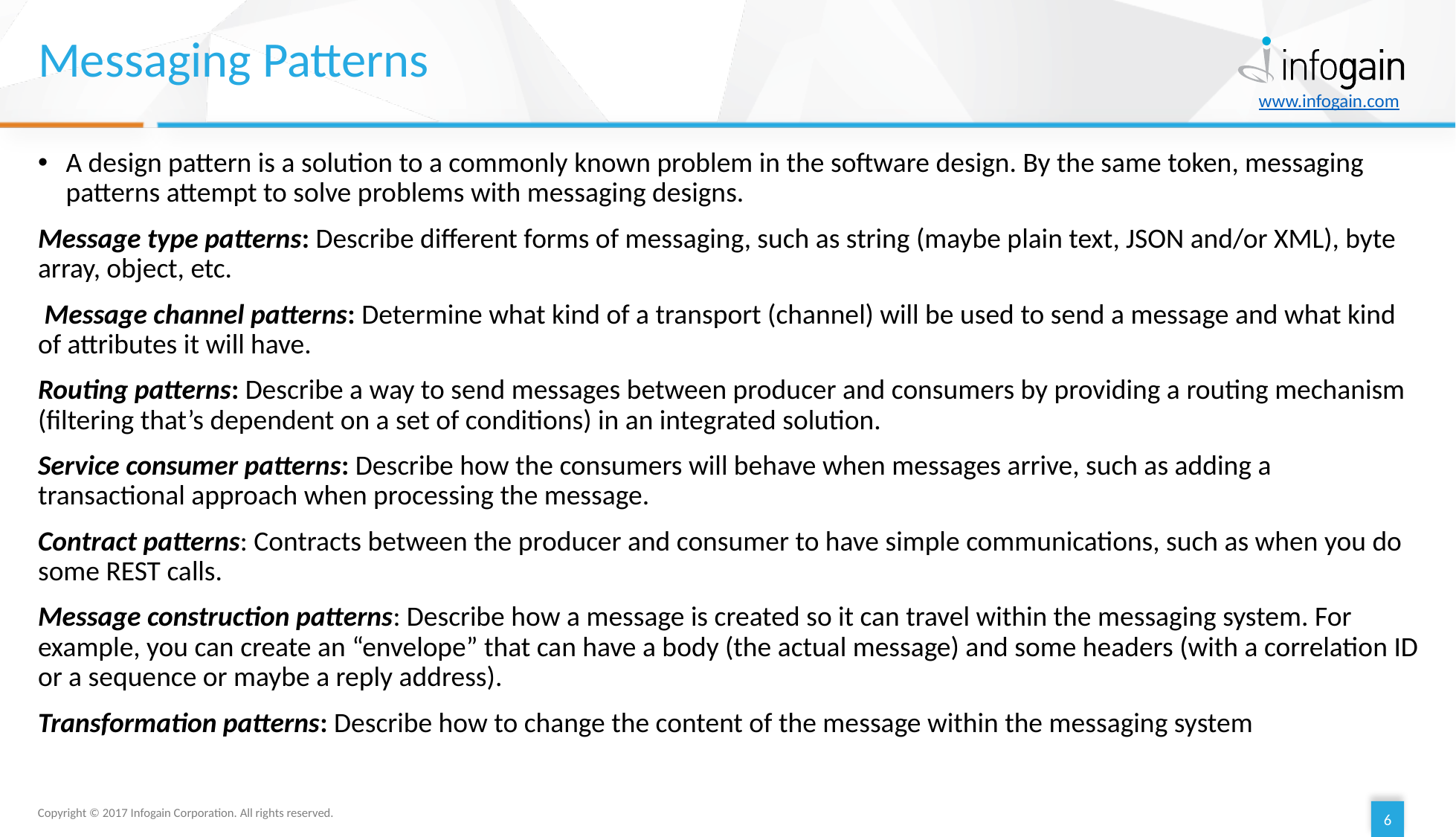

# Messaging Patterns
A design pattern is a solution to a commonly known problem in the software design. By the same token, messaging patterns attempt to solve problems with messaging designs.
Message type patterns: Describe different forms of messaging, such as string (maybe plain text, JSON and/or XML), byte array, object, etc.
 Message channel patterns: Determine what kind of a transport (channel) will be used to send a message and what kind of attributes it will have.
Routing patterns: Describe a way to send messages between producer and consumers by providing a routing mechanism (filtering that’s dependent on a set of conditions) in an integrated solution.
Service consumer patterns: Describe how the consumers will behave when messages arrive, such as adding a transactional approach when processing the message.
Contract patterns: Contracts between the producer and consumer to have simple communications, such as when you do some REST calls.
Message construction patterns: Describe how a message is created so it can travel within the messaging system. For example, you can create an “envelope” that can have a body (the actual message) and some headers (with a correlation ID or a sequence or maybe a reply address).
Transformation patterns: Describe how to change the content of the message within the messaging system